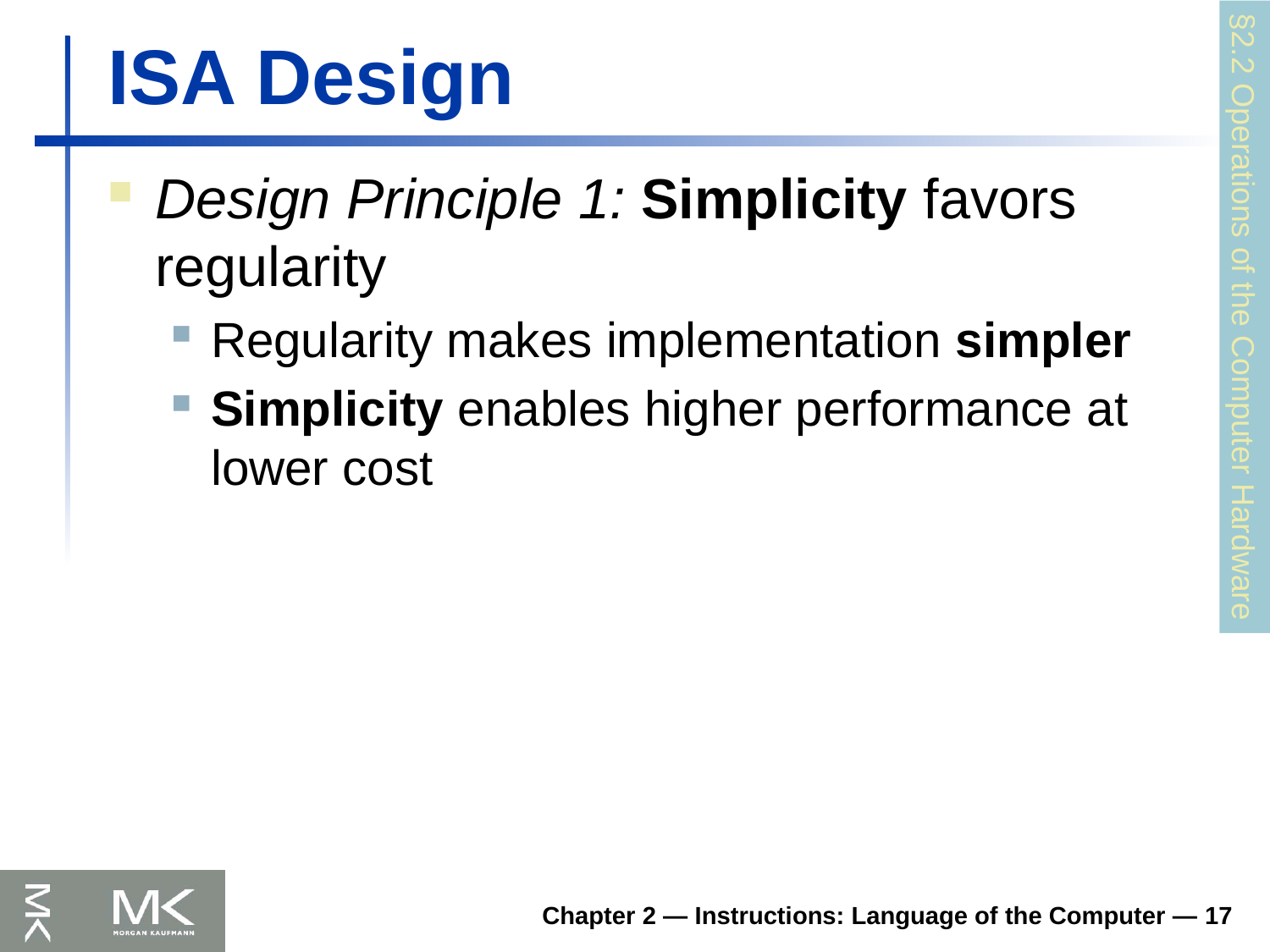

# ISA Design
Design Principle 1: Simplicity favors regularity
Regularity makes implementation simpler
Simplicity enables higher performance at lower cost
§2.2 Operations of the Computer Hardware
Chapter 2 — Instructions: Language of the Computer — 17